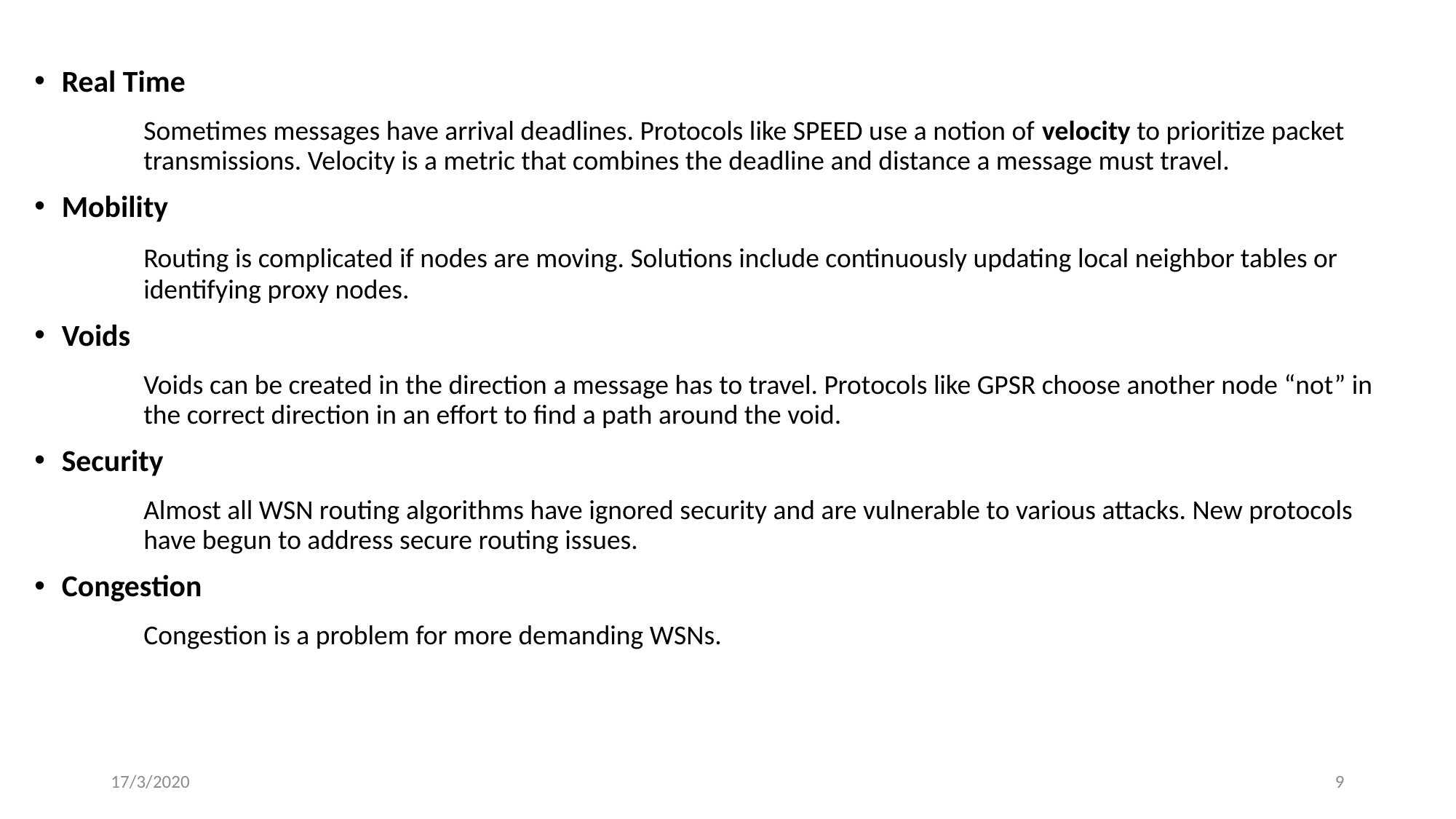

Real Time
	Sometimes messages have arrival deadlines. Protocols like SPEED use a notion of velocity to prioritize packet 	transmissions. Velocity is a metric that combines the deadline and distance a message must travel.
Mobility
	Routing is complicated if nodes are moving. Solutions include continuously updating local neighbor tables or 	identifying proxy nodes.
Voids
	Voids can be created in the direction a message has to travel. Protocols like GPSR choose another node “not” in 	the correct direction in an effort to find a path around the void.
Security
	Almost all WSN routing algorithms have ignored security and are vulnerable to various attacks. New protocols 	have begun to address secure routing issues.
Congestion
	Congestion is a problem for more demanding WSNs.
17/3/2020
9